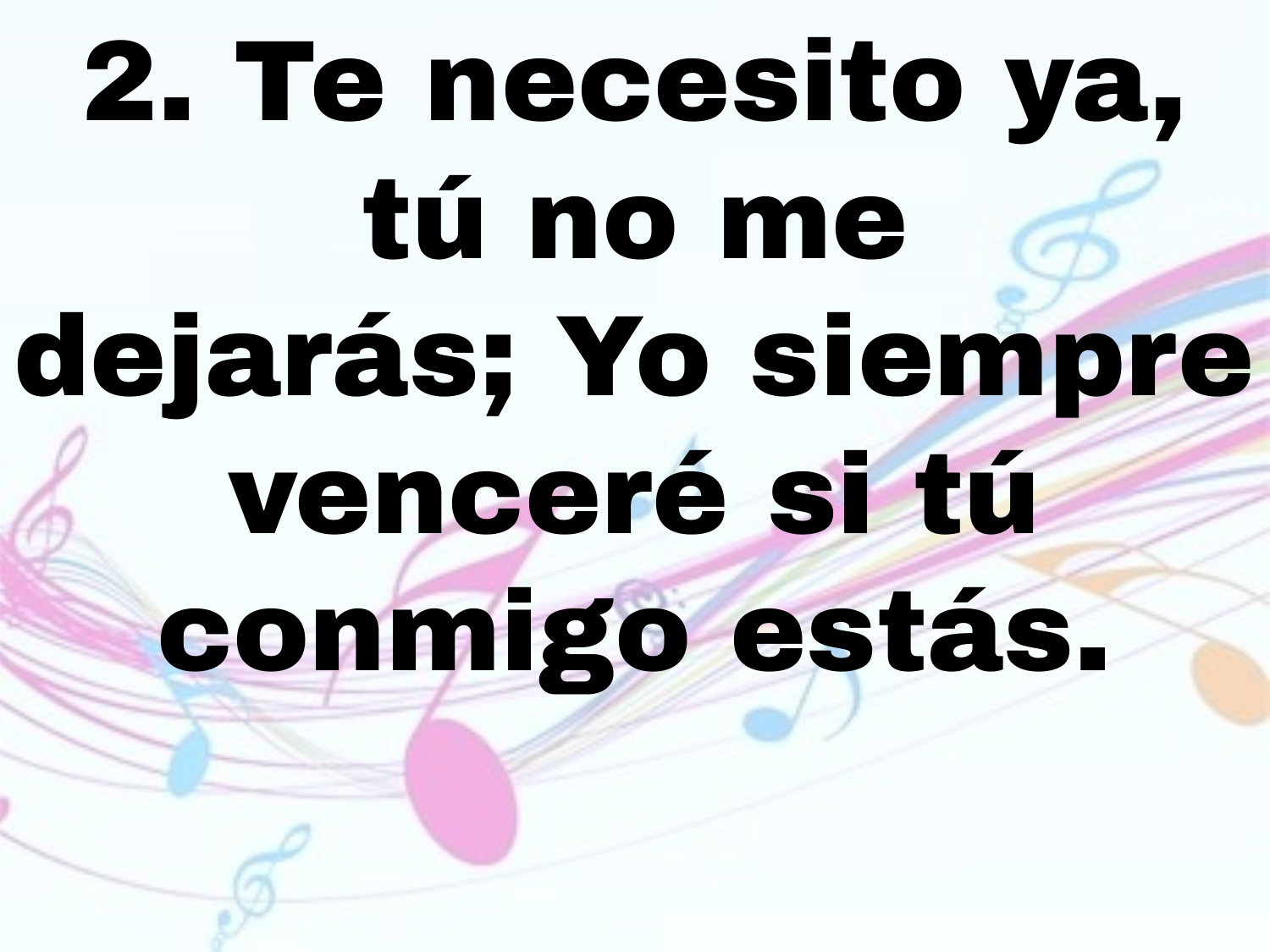

2. Te necesito ya, tú no me
dejarás; Yo siempre venceré si tú conmigo estás.